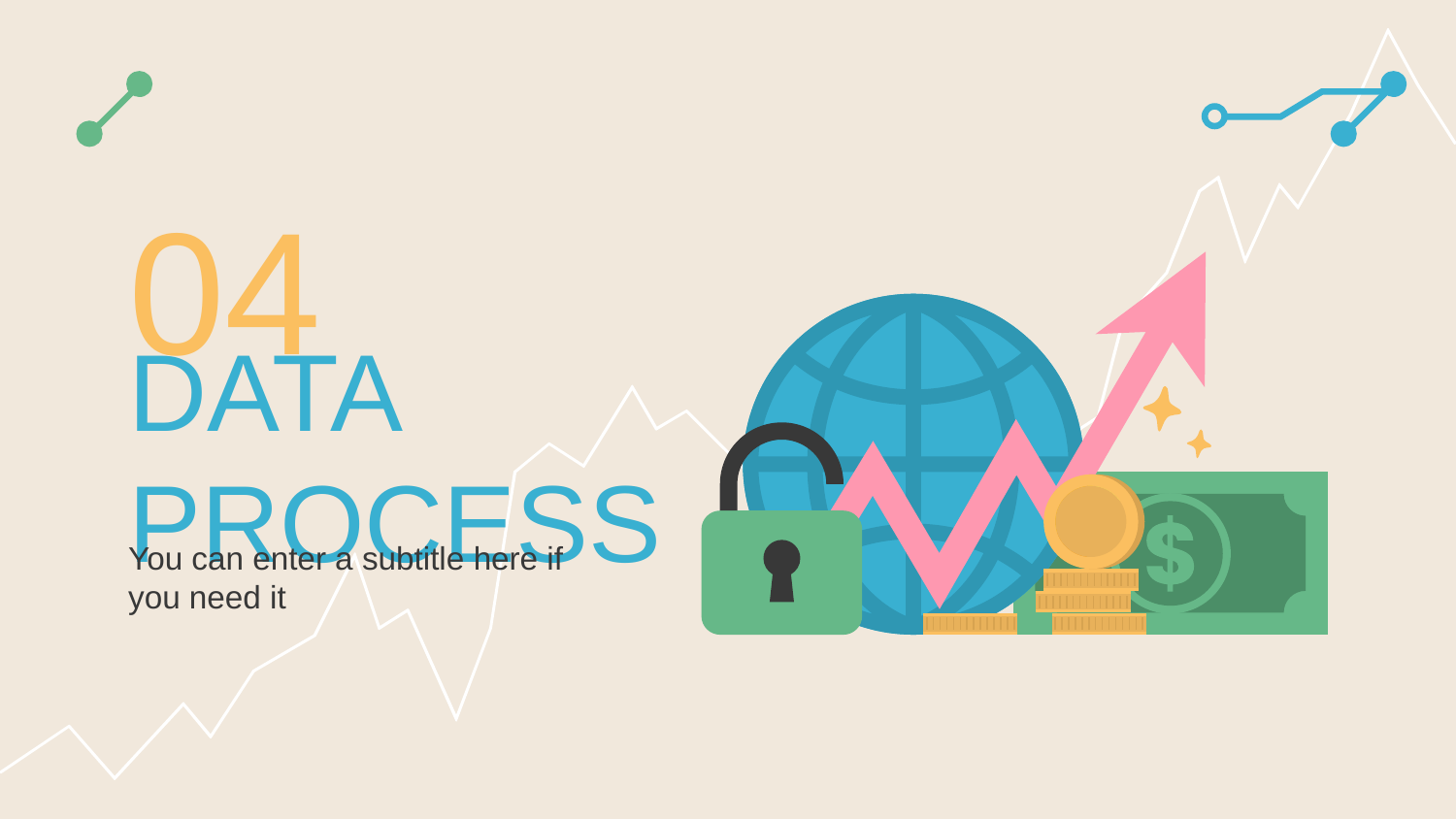

04

# DATA PROCESS

You can enter a subtitle here if you need it